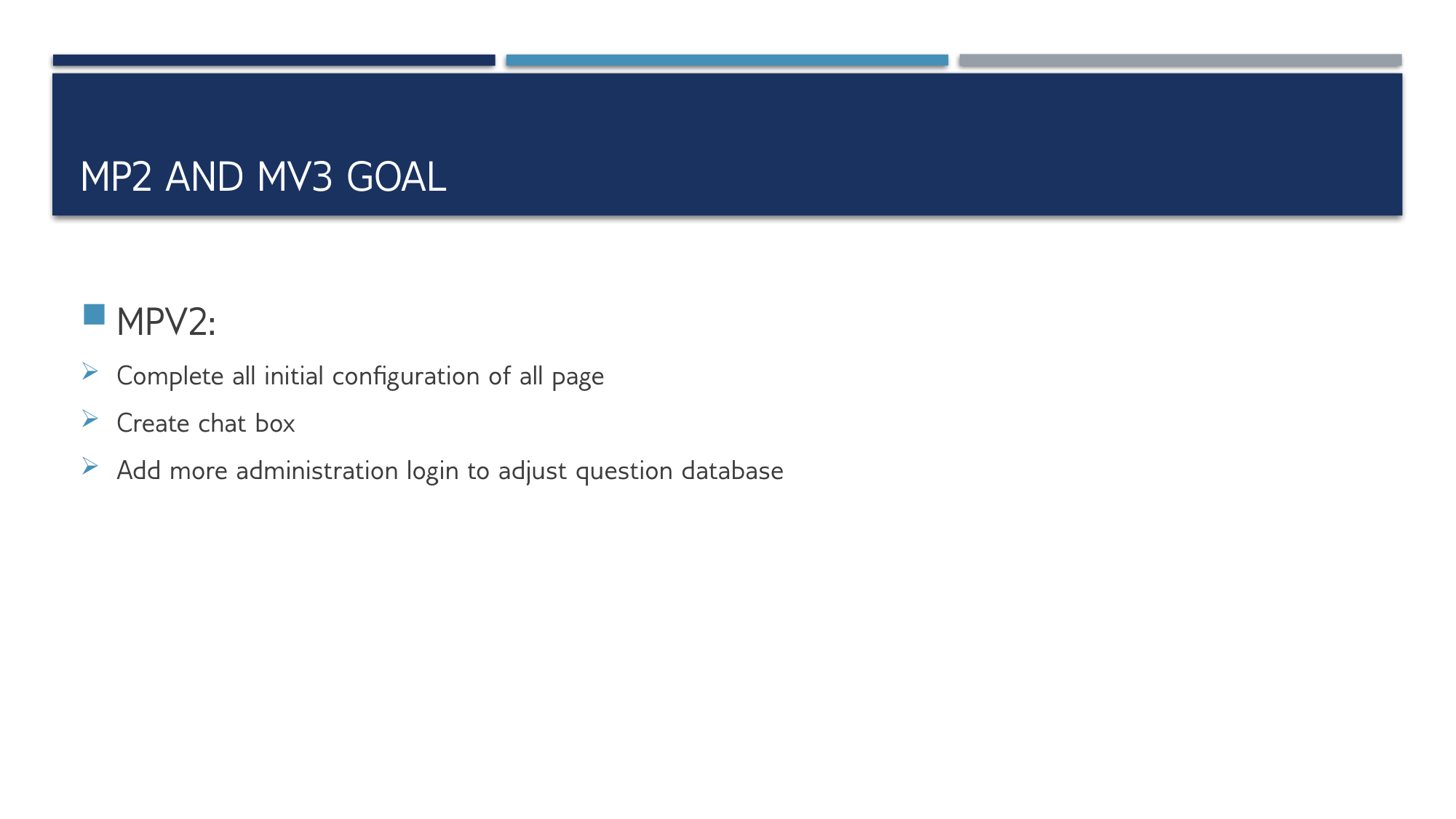

# MP2 and MV3 goal
MPV2:
Complete all initial configuration of all page
Create chat box
Add more administration login to adjust question database